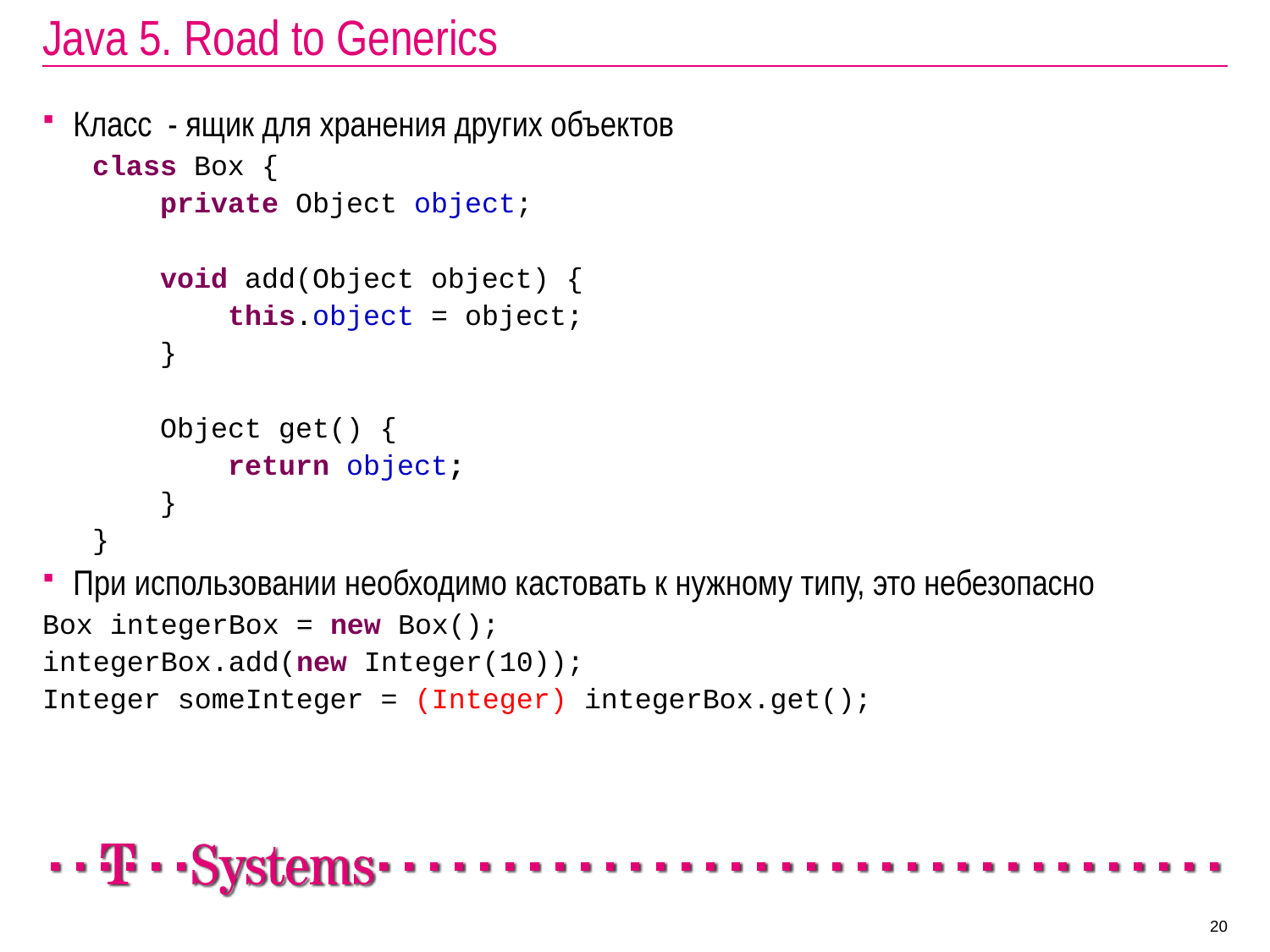

# Java 5. Road to Generics
Класс  - ящик для хранения других объектов
class Box {
    private Object object;

    void add(Object object) {
        this.object = object;
    }

    Object get() {
        return object;
    }
}
При использовании необходимо кастовать к нужному типу, это небезопасно
Box integerBox = new Box();
integerBox.add(new Integer(10));
Integer someInteger = (Integer) integerBox.get();
20